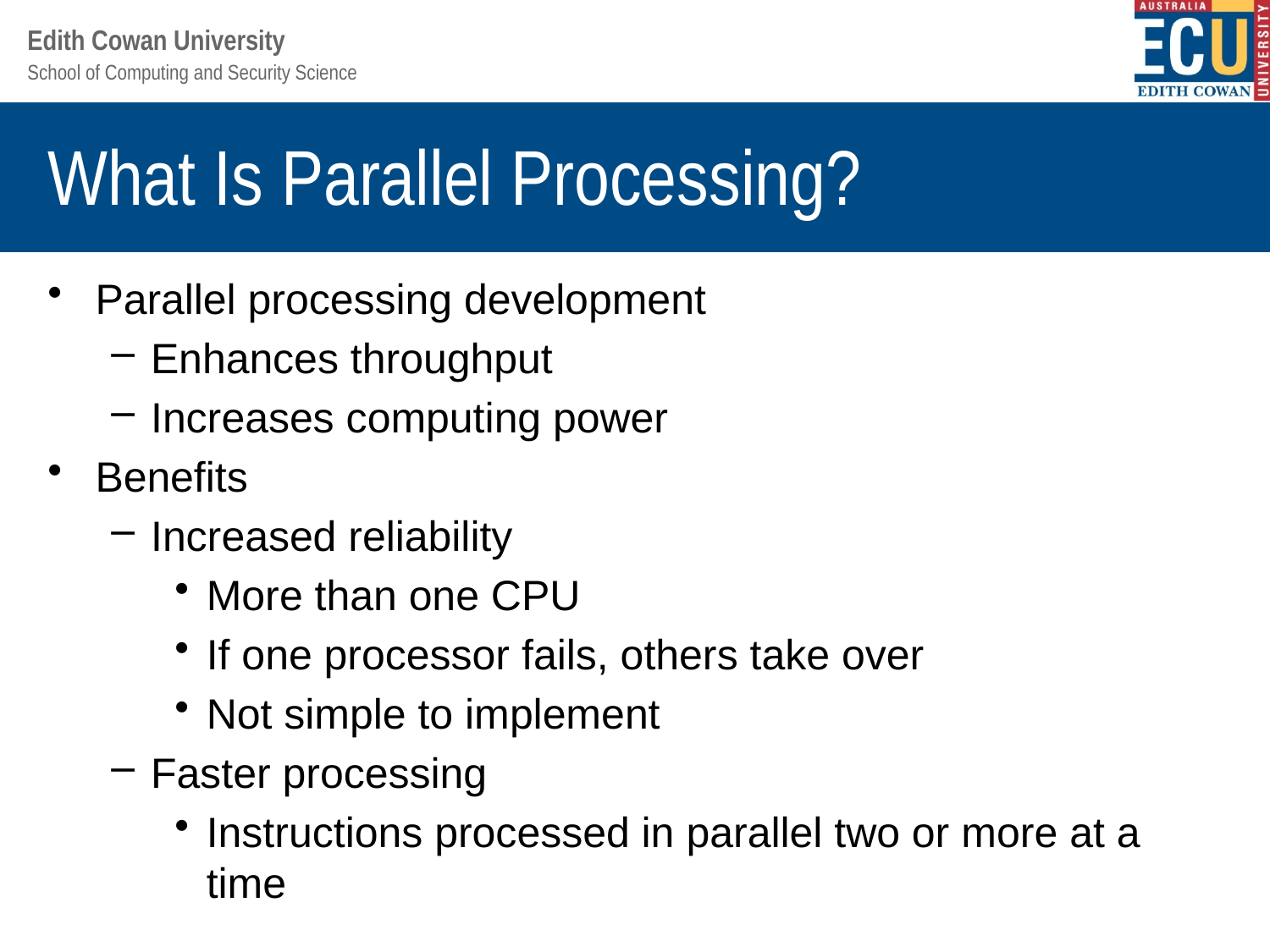

# What Is Parallel Processing?
Parallel processing development
Enhances throughput
Increases computing power
Benefits
Increased reliability
More than one CPU
If one processor fails, others take over
Not simple to implement
Faster processing
Instructions processed in parallel two or more at a time